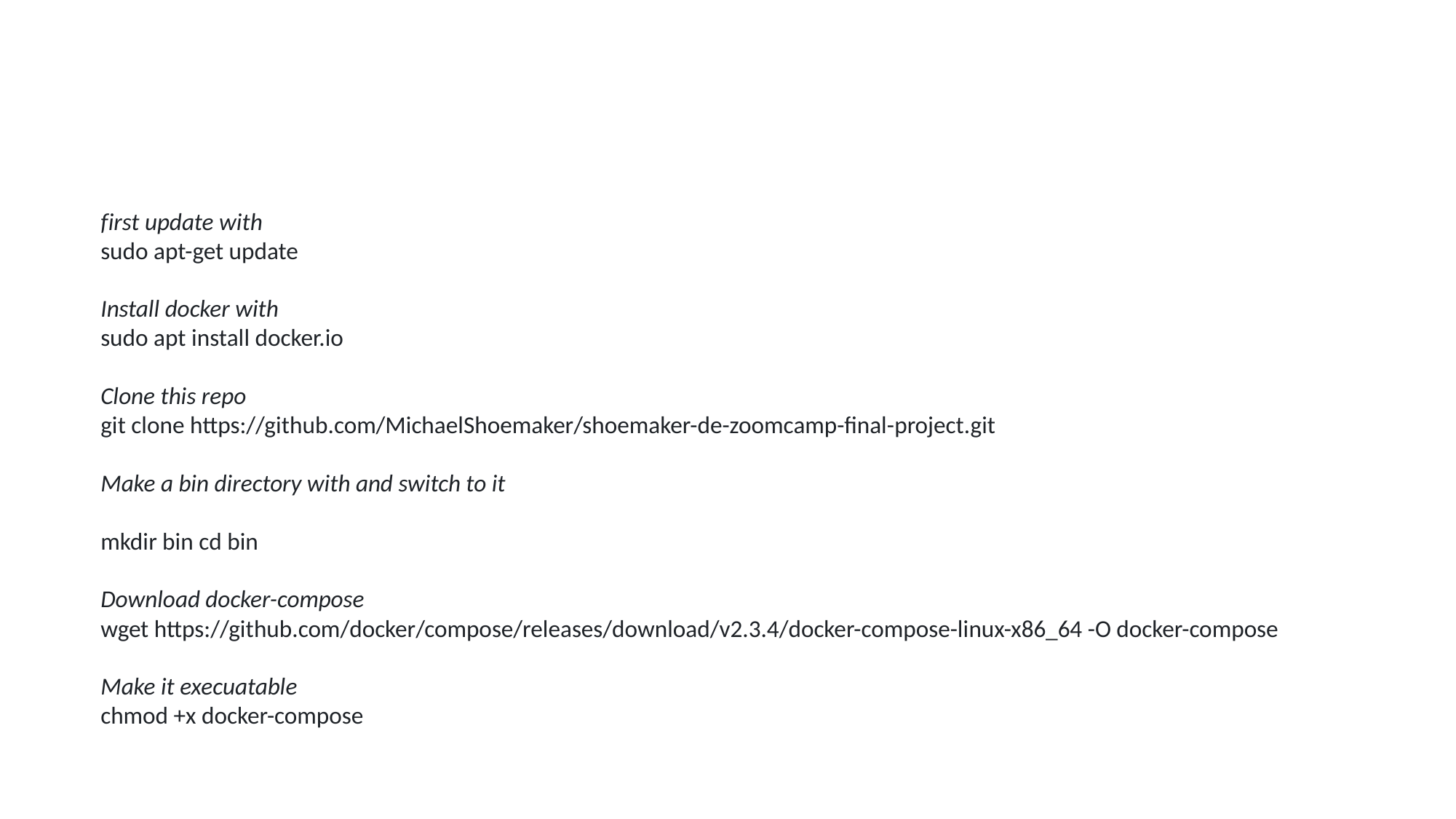

first update with
sudo apt-get update

Install docker with
sudo apt install docker.io

Clone this repo
git clone https://github.com/MichaelShoemaker/shoemaker-de-zoomcamp-final-project.git

Make a bin directory with and switch to it
mkdir bin cd bin

Download docker-compose
wget https://github.com/docker/compose/releases/download/v2.3.4/docker-compose-linux-x86_64 -O docker-compose

Make it execuatable
chmod +x docker-compose